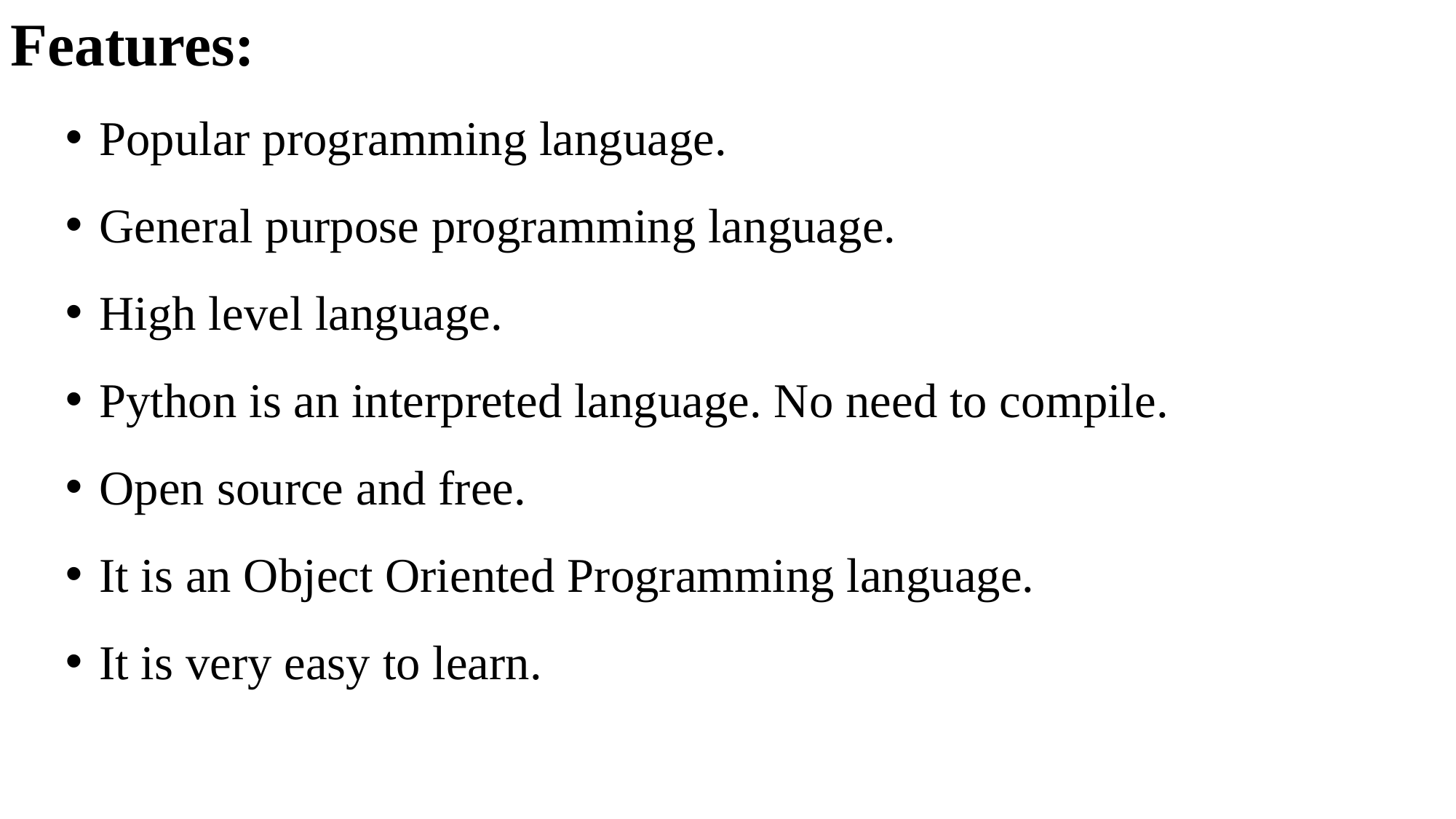

Features:
Popular programming language.
General purpose programming language.
High level language.
Python is an interpreted language. No need to compile.
Open source and free.
It is an Object Oriented Programming language.
It is very easy to learn.